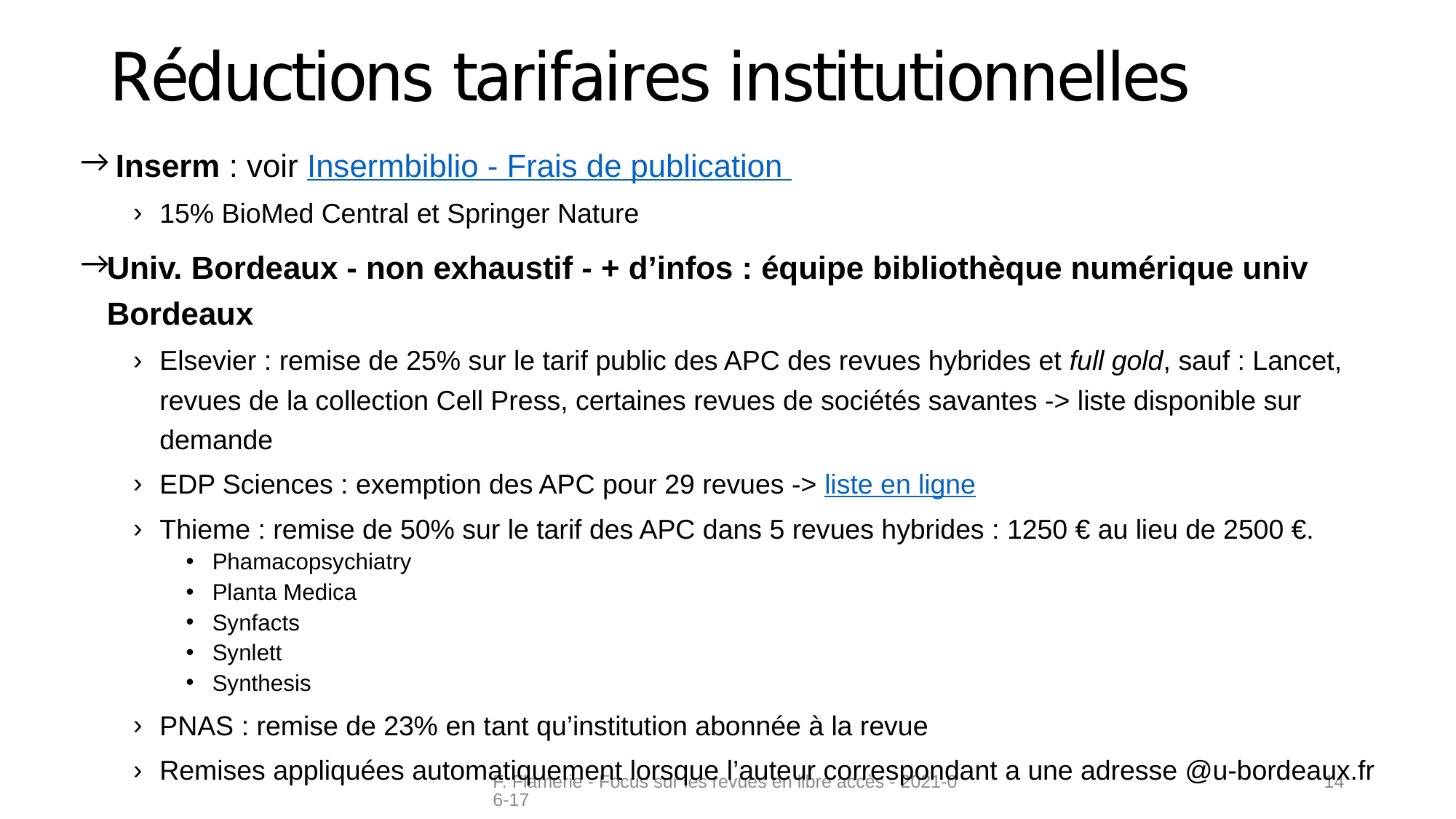

# Réductions tarifaires institutionnelles
 Inserm : voir Insermbiblio - Frais de publication
15% BioMed Central et Springer Nature
Univ. Bordeaux - non exhaustif - + d’infos : équipe bibliothèque numérique univ Bordeaux
Elsevier : remise de 25% sur le tarif public des APC des revues hybrides et full gold, sauf : Lancet, revues de la collection Cell Press, certaines revues de sociétés savantes -> liste disponible sur demande
EDP Sciences : exemption des APC pour 29 revues -> liste en ligne
Thieme : remise de 50% sur le tarif des APC dans 5 revues hybrides : 1250 € au lieu de 2500 €.
Phamacopsychiatry
Planta Medica
Synfacts
Synlett
Synthesis
PNAS : remise de 23% en tant qu’institution abonnée à la revue
Remises appliquées automatiquement lorsque l’auteur correspondant a une adresse @u-bordeaux.fr

F. Flamerie - Focus sur les revues en libre accès - 2021-06-17
14